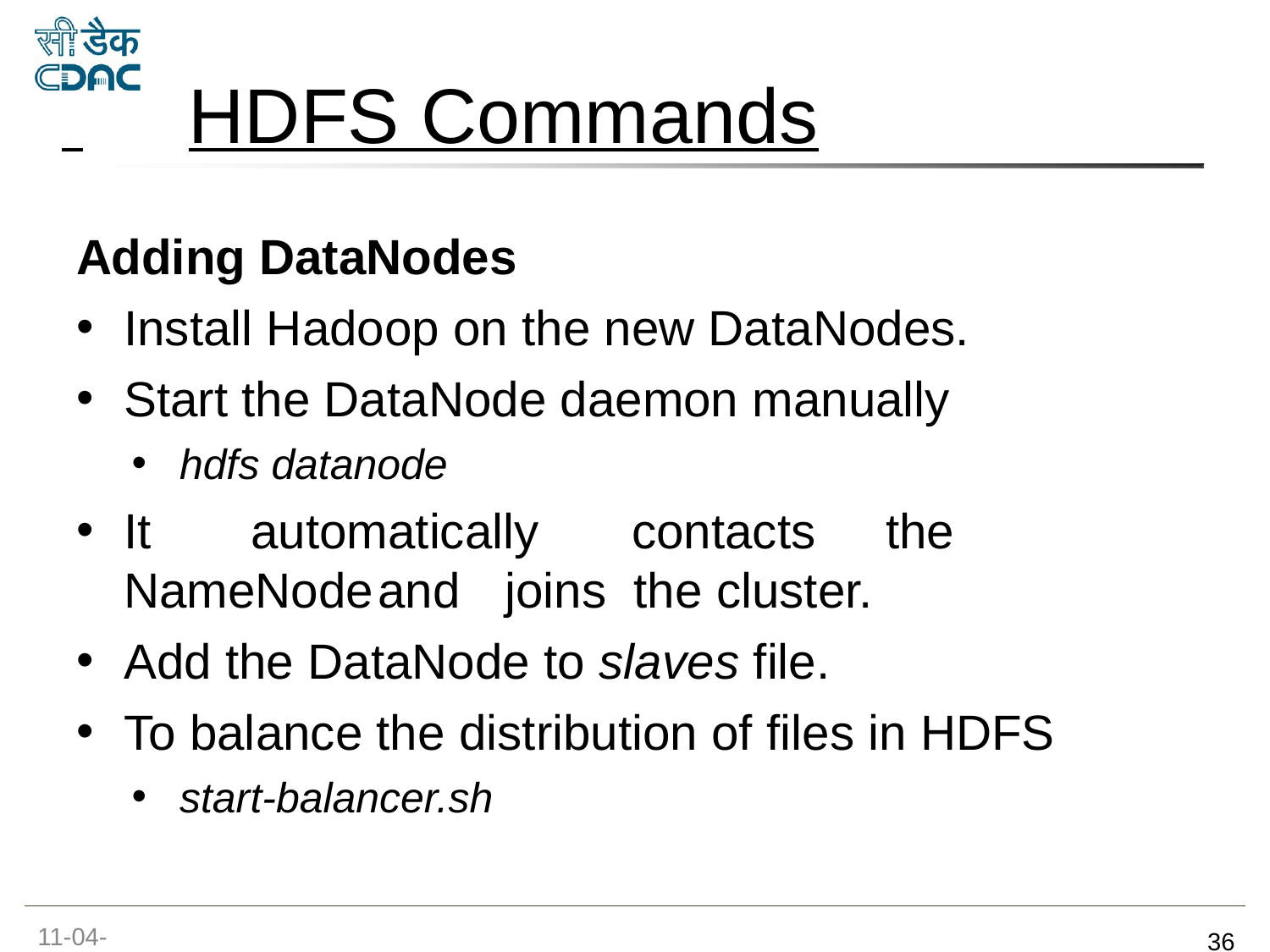

# HDFS Commands

Adding DataNodes
Install Hadoop on the new DataNodes.
Start the DataNode daemon manually
hdfs datanode
It	automatically	contacts	the	NameNode	and	joins  the cluster.
Add the DataNode to slaves file.
To balance the distribution of files in HDFS
start-balancer.sh

11-04-2017
36